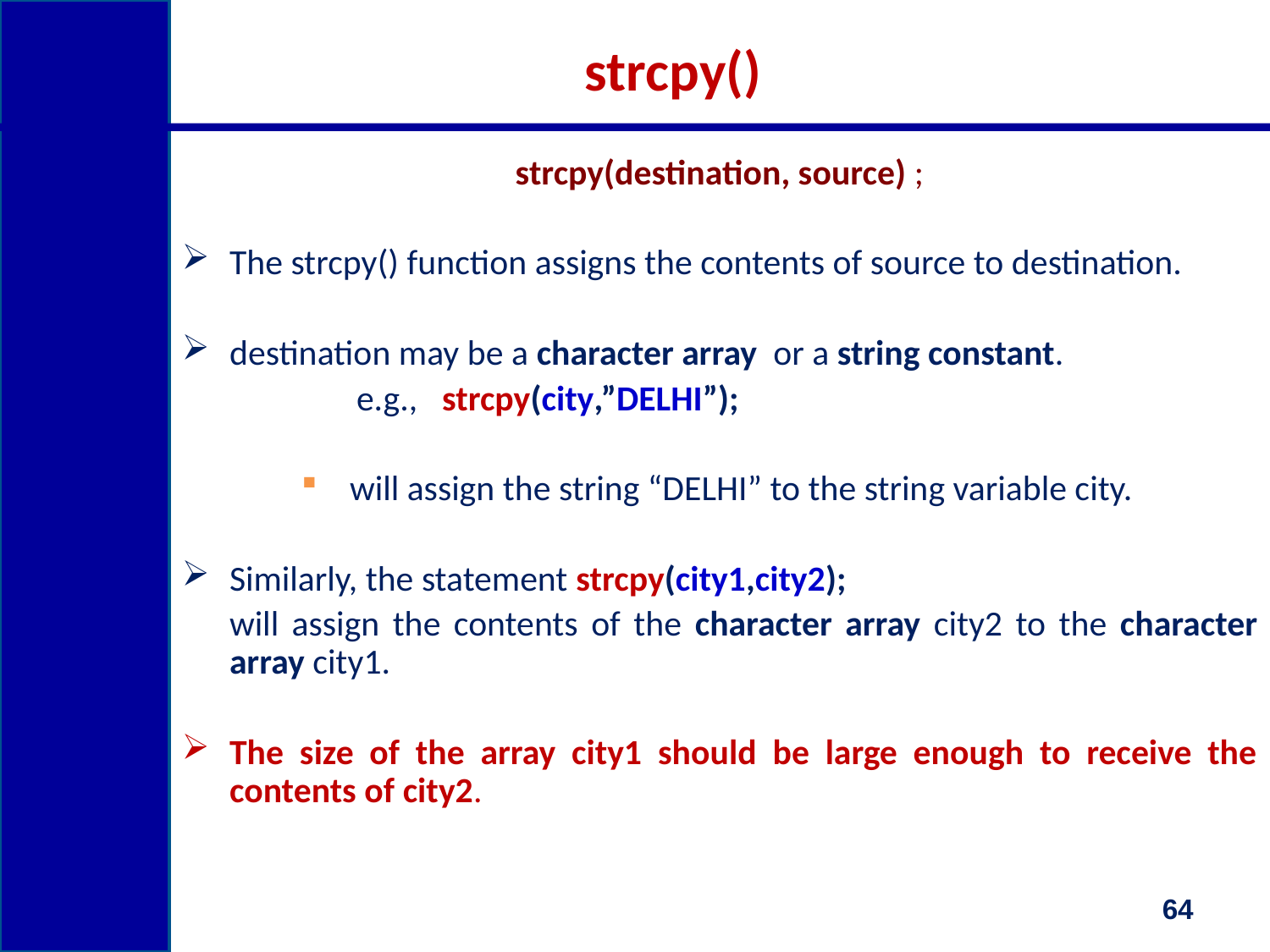

# strcpy()
strcpy(destination, source) ;

The strcpy() function assigns the contents of source to destination.

destination may be a character array  or a string constant.
		e.g.,   strcpy(city,”DELHI”);

    will assign the string “DELHI” to the string variable city.

Similarly, the statement strcpy(city1,city2);
	will assign the contents of the character array city2 to the character array city1.

The size of the array city1 should be large enough to receive the contents of city2.

64